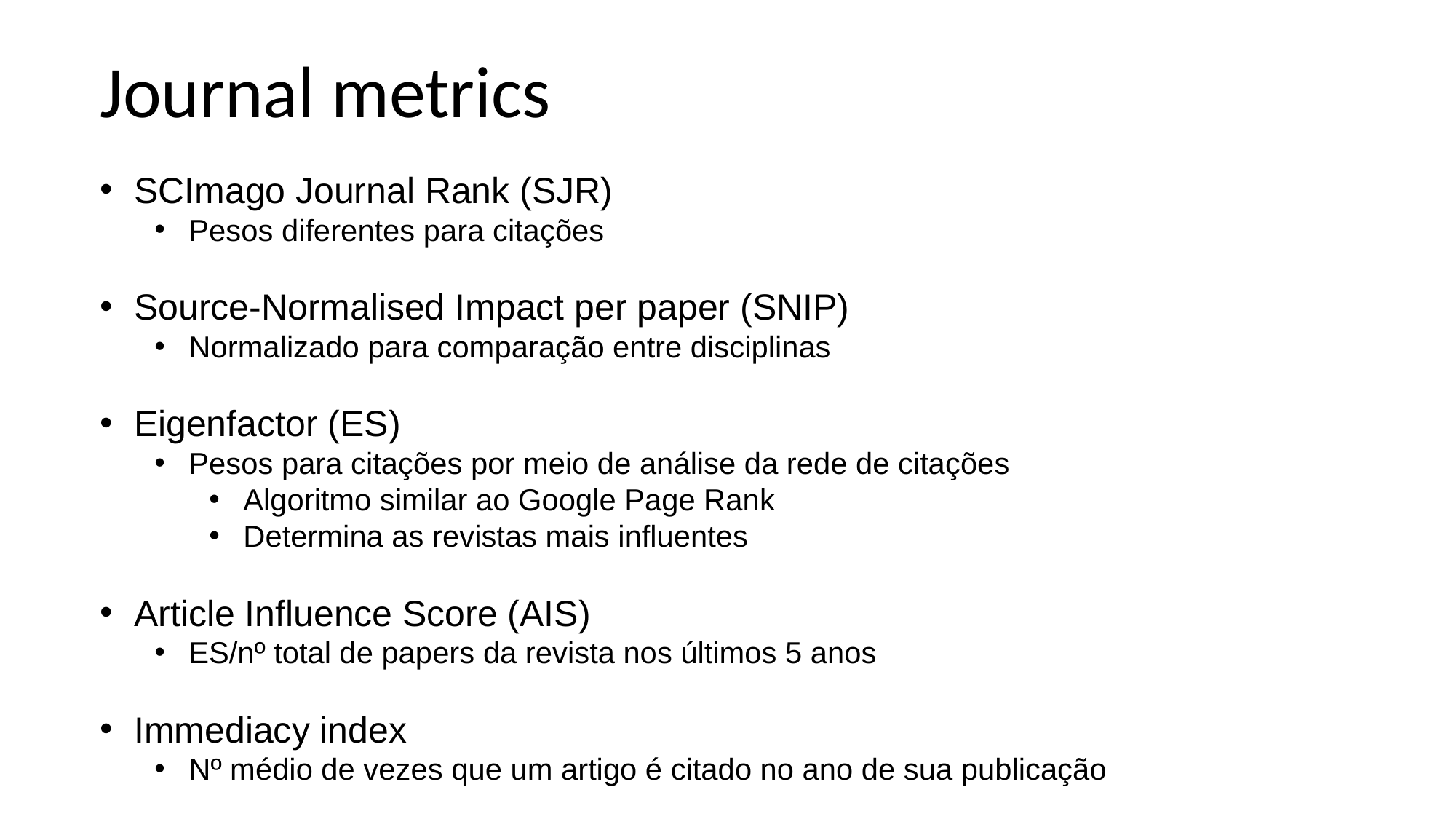

# Journal metrics
SCImago Journal Rank (SJR)
Pesos diferentes para citações

Source-Normalised Impact per paper (SNIP)
Normalizado para comparação entre disciplinas

Eigenfactor (ES)
Pesos para citações por meio de análise da rede de citações
Algoritmo similar ao Google Page Rank
Determina as revistas mais influentes

Article Influence Score (AIS)
ES/nº total de papers da revista nos últimos 5 anos

Immediacy index
Nº médio de vezes que um artigo é citado no ano de sua publicação